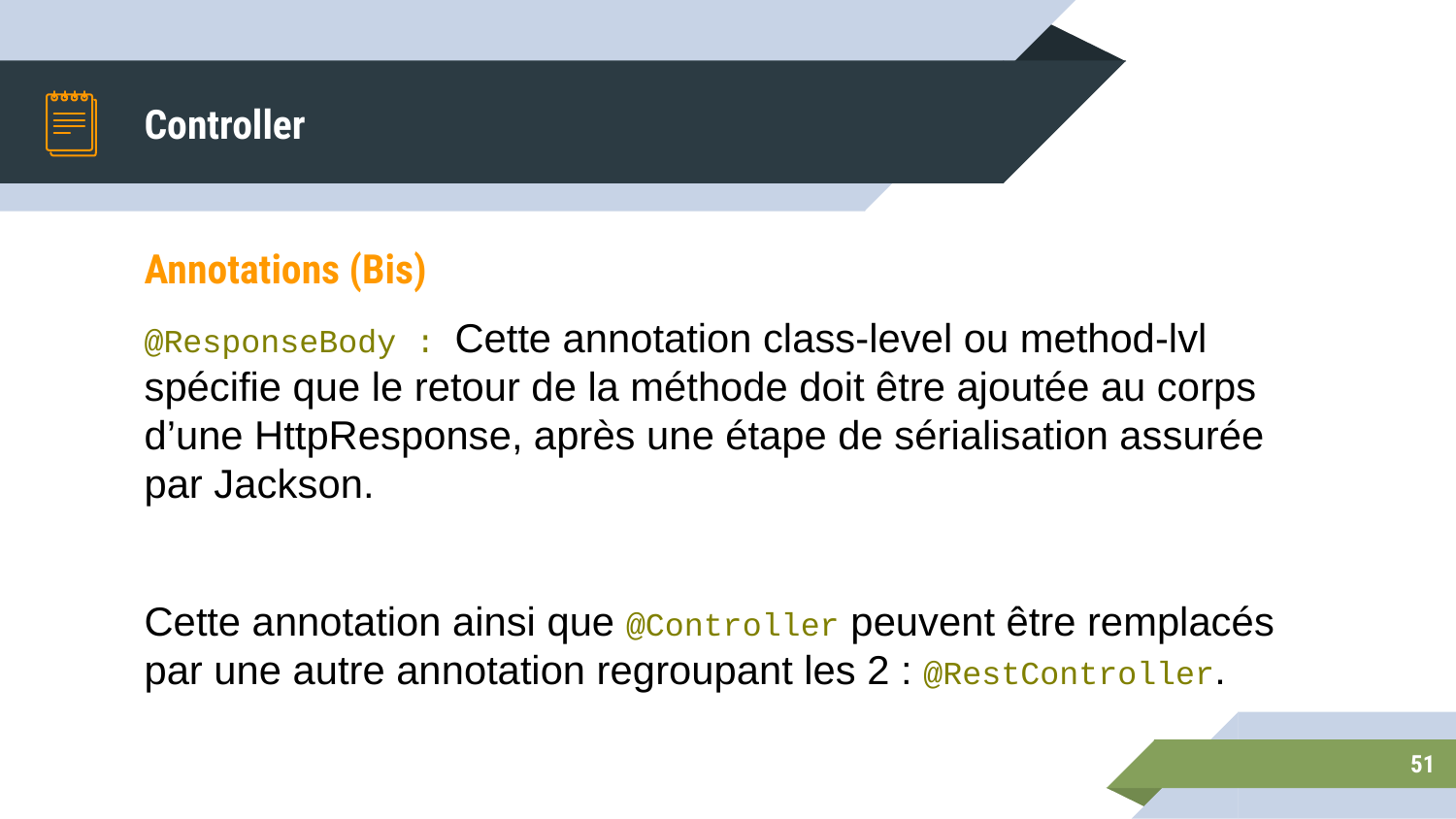

# Controller

Annotations (Bis)
@ResponseBody : Cette annotation class-level ou method-lvl spécifie que le retour de la méthode doit être ajoutée au corps d’une HttpResponse, après une étape de sérialisation assurée par Jackson.

Cette annotation ainsi que @Controller peuvent être remplacés par une autre annotation regroupant les 2 : @RestController.

51